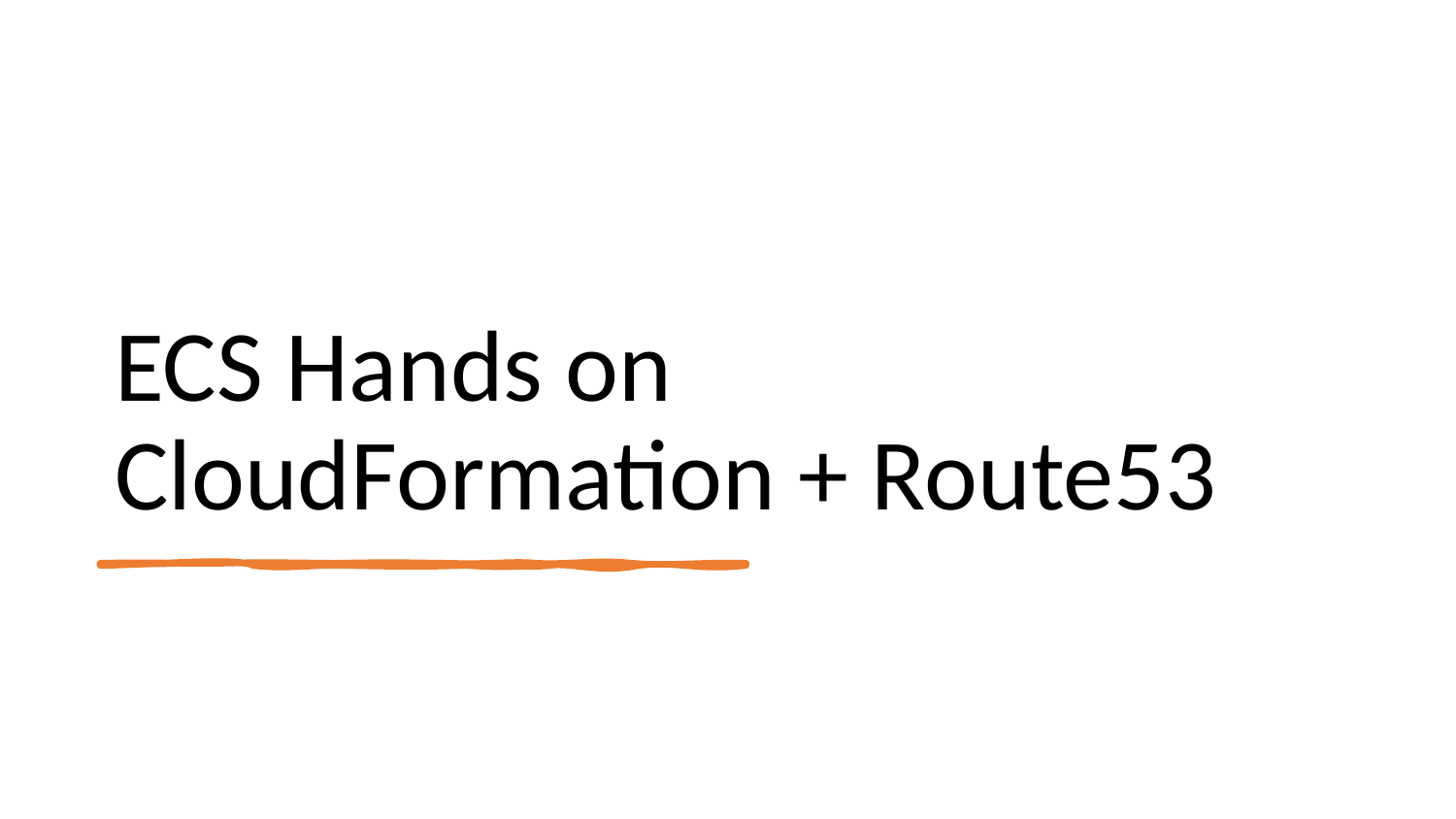

# ECS Hands on CloudFormation + Route53